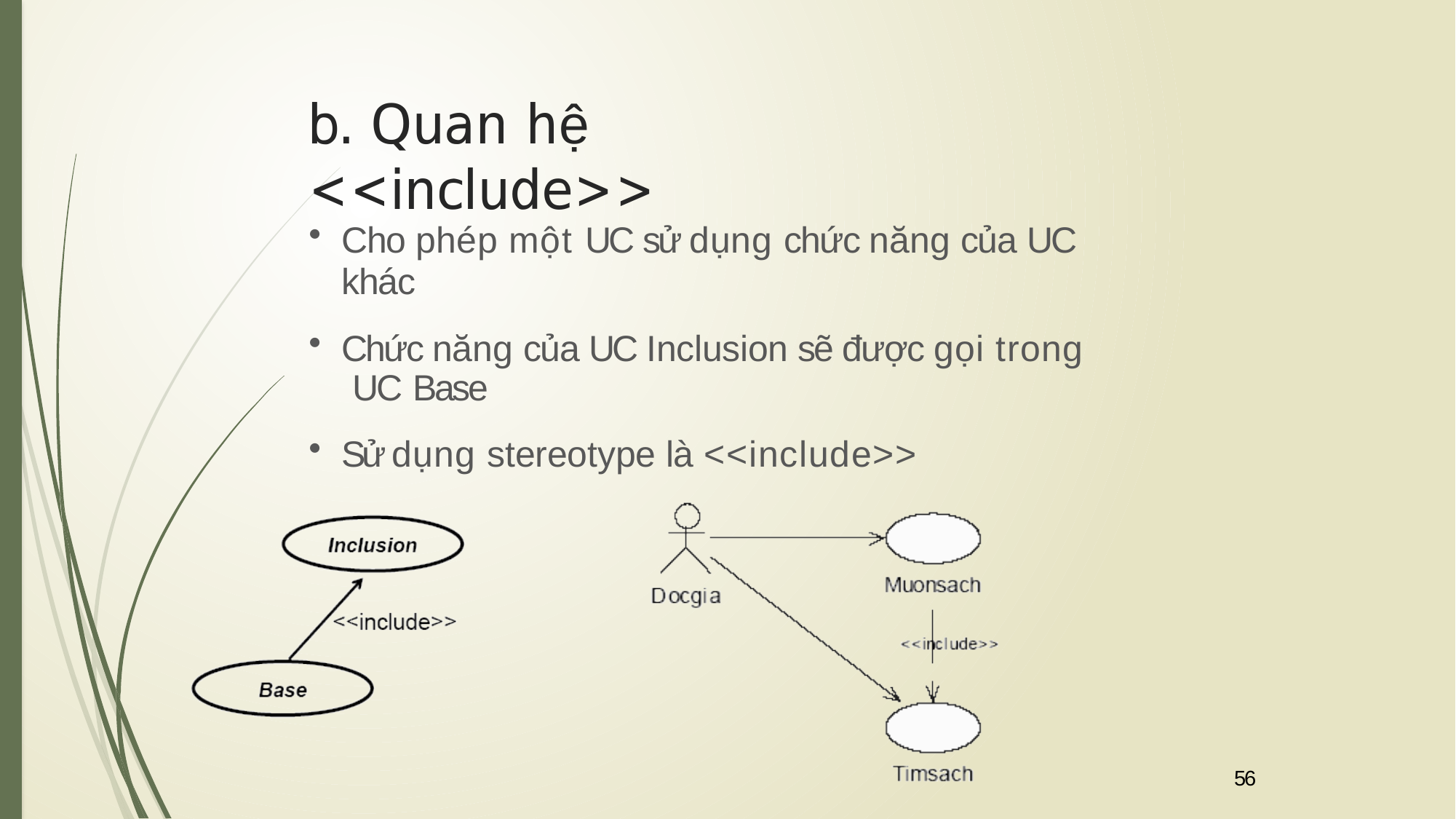

# b. Quan hệ <<include>>
Cho phép một UC sử dụng chức năng của UC
khác
Chức năng của UC Inclusion sẽ được gọi trong  UC Base
Sử dụng stereotype là <<include>>

56